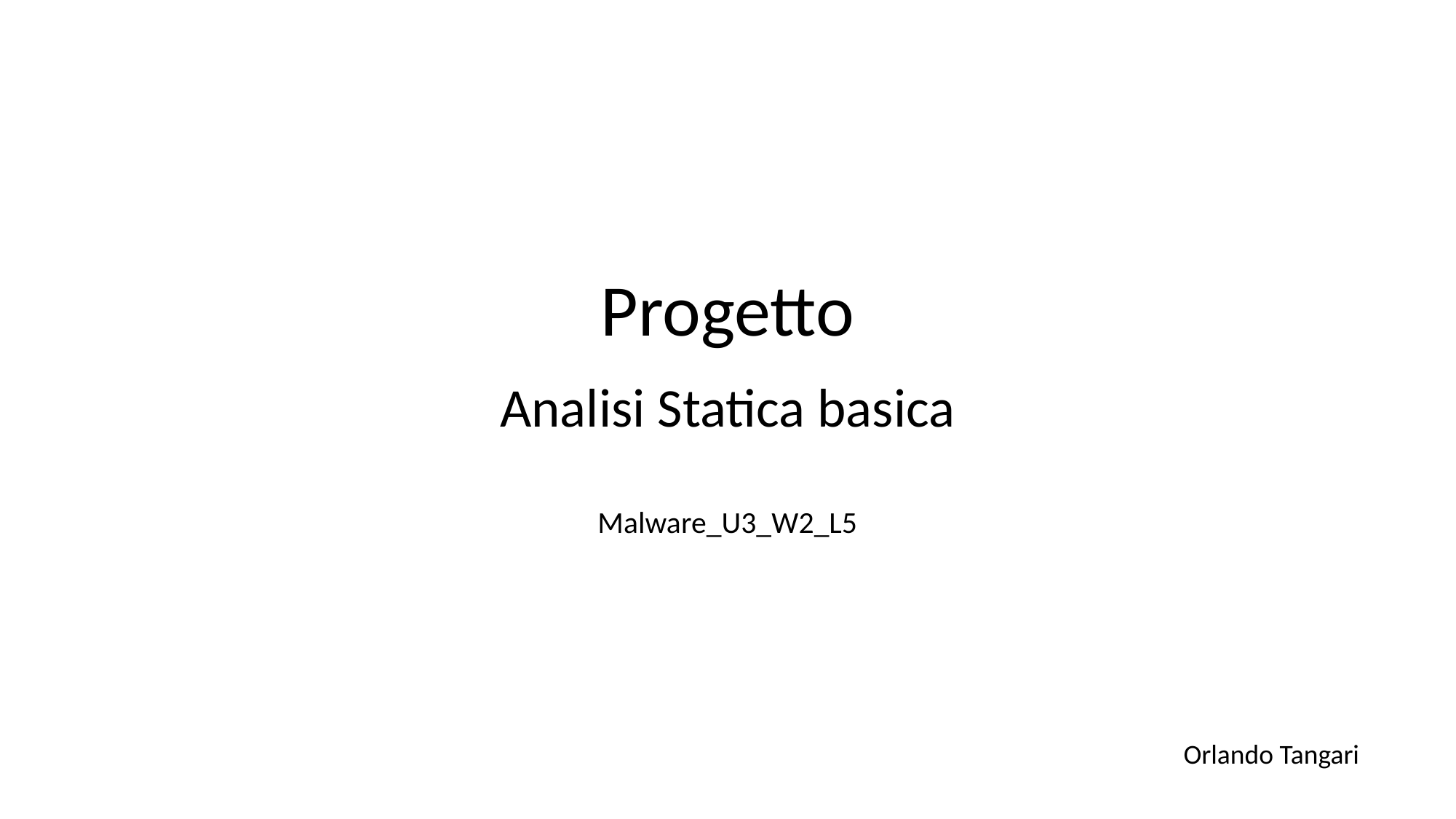

Progetto
a
Analisi Statica basica
Malware_U3_W2_L5
Orlando Tangari